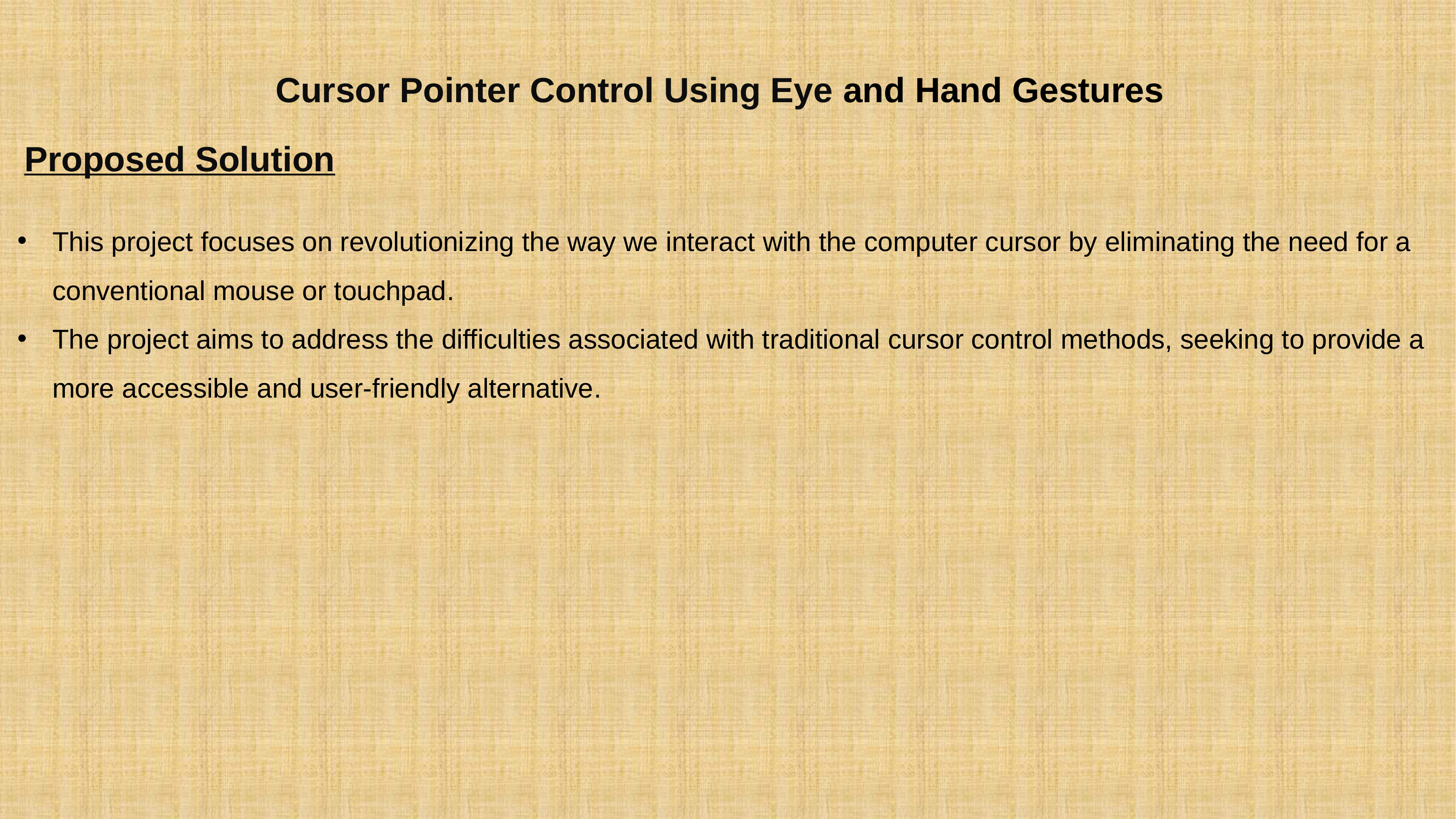

# Cursor Pointer Control Using Eye and Hand Gestures
Proposed Solution
This project focuses on revolutionizing the way we interact with the computer cursor by eliminating the need for a conventional mouse or touchpad.
The project aims to address the difficulties associated with traditional cursor control methods, seeking to provide a more accessible and user-friendly alternative.